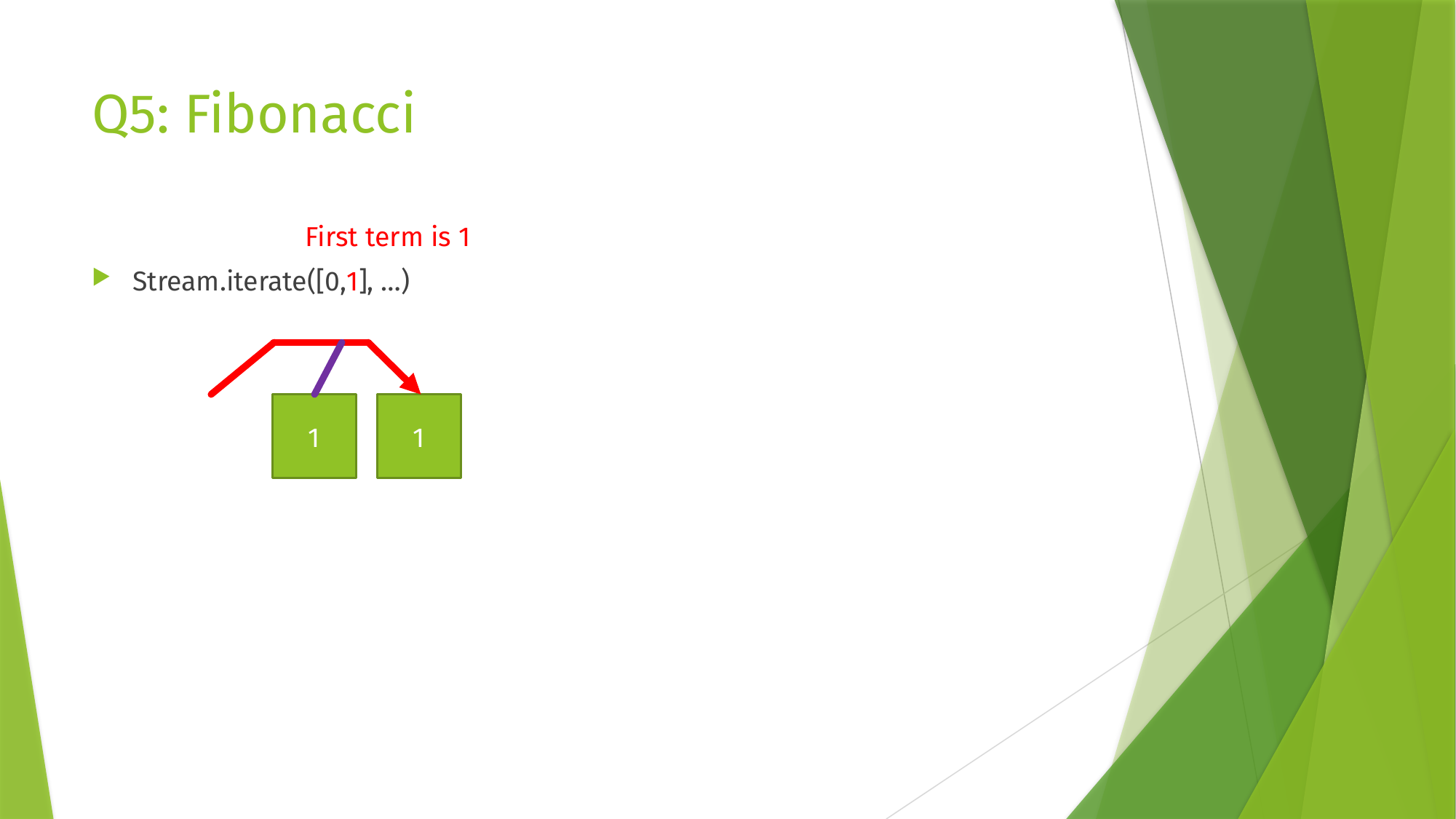

# Q5: Fibonacci
First term is 1
Stream.iterate([0,1], …)
1
1